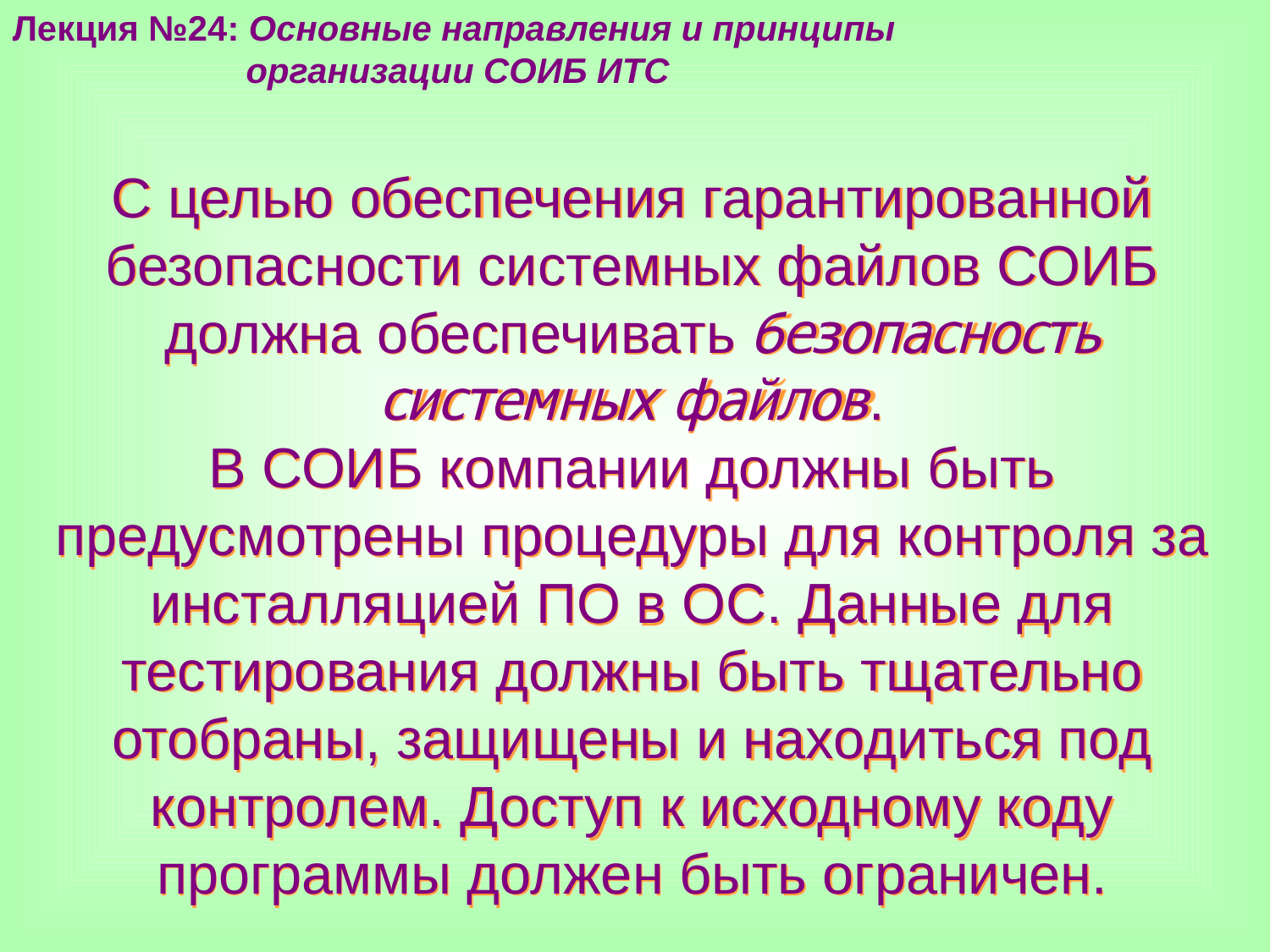

Лекция №24: Основные направления и принципы
                        организации СОИБ ИТС
С целью обеспечения гарантированной безопасности системных файлов СОИБ должна обеспечивать безопасность системных файлов.
В СОИБ компании должны быть предусмотрены процедуры для контроля за инсталляцией ПО в ОС. Данные для тестирования должны быть тщательно отобраны, защищены и находиться под контролем. Доступ к исходному коду программы должен быть ограничен.